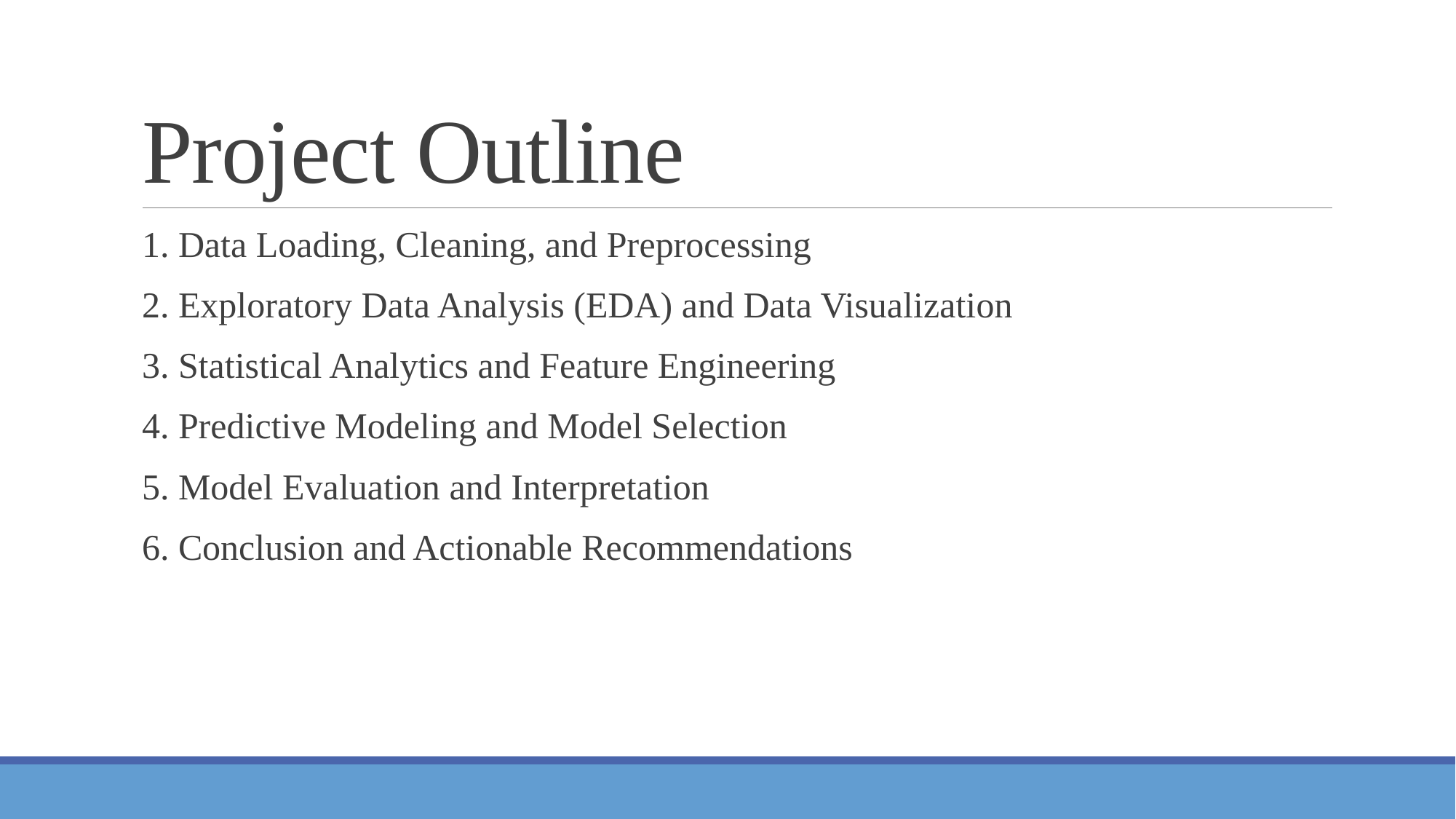

# Project Outline
1. Data Loading, Cleaning, and Preprocessing
2. Exploratory Data Analysis (EDA) and Data Visualization
3. Statistical Analytics and Feature Engineering
4. Predictive Modeling and Model Selection
5. Model Evaluation and Interpretation
6. Conclusion and Actionable Recommendations